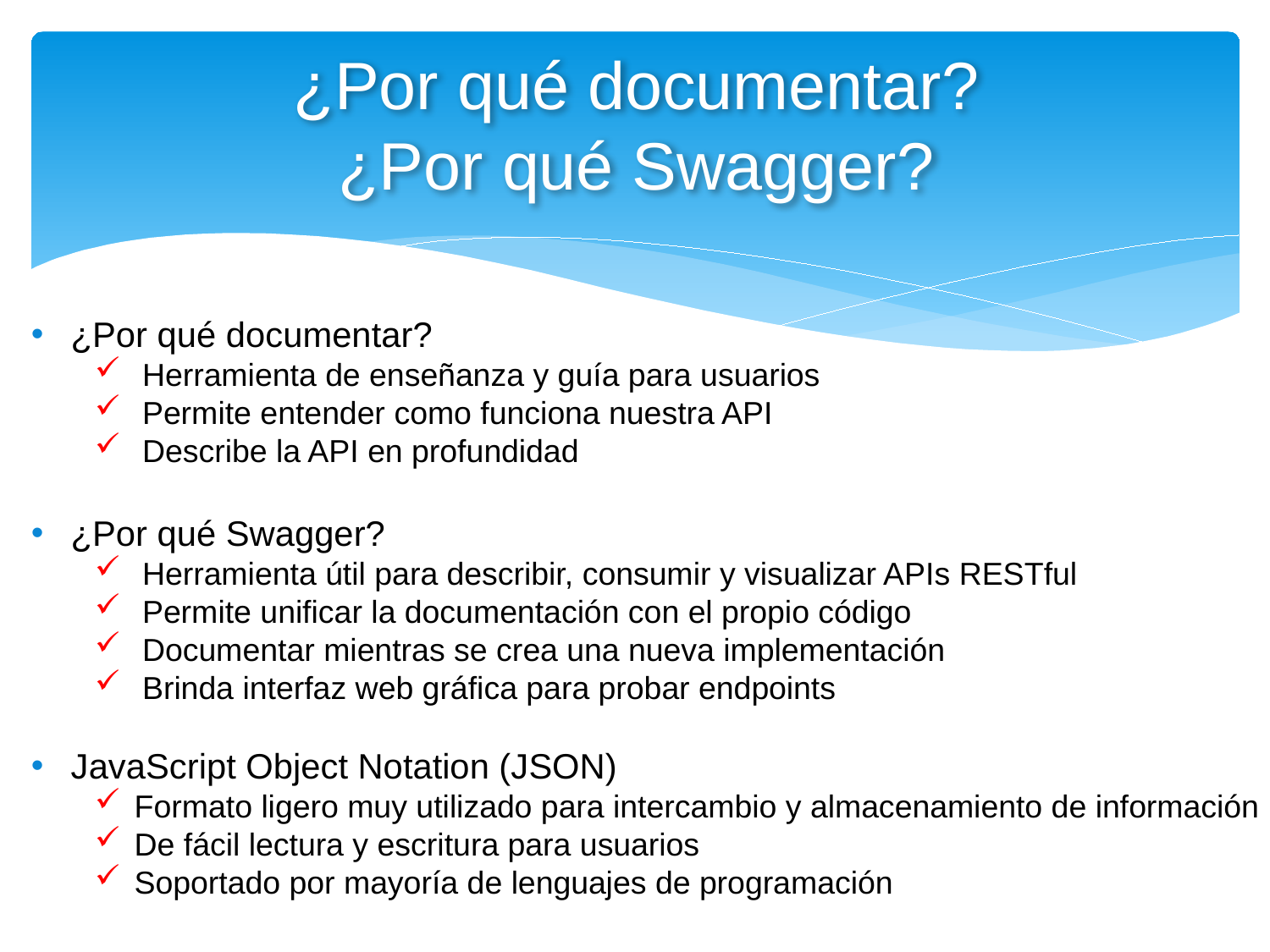

# ¿Por qué documentar? ¿Por qué Swagger?
¿Por qué documentar?
Herramienta de enseñanza y guía para usuarios
Permite entender como funciona nuestra API
Describe la API en profundidad

¿Por qué Swagger?
Herramienta útil para describir, consumir y visualizar APIs RESTful
Permite unificar la documentación con el propio código
Documentar mientras se crea una nueva implementación
Brinda interfaz web gráfica para probar endpoints

JavaScript Object Notation (JSON)
Formato ligero muy utilizado para intercambio y almacenamiento de información
De fácil lectura y escritura para usuarios
Soportado por mayoría de lenguajes de programación